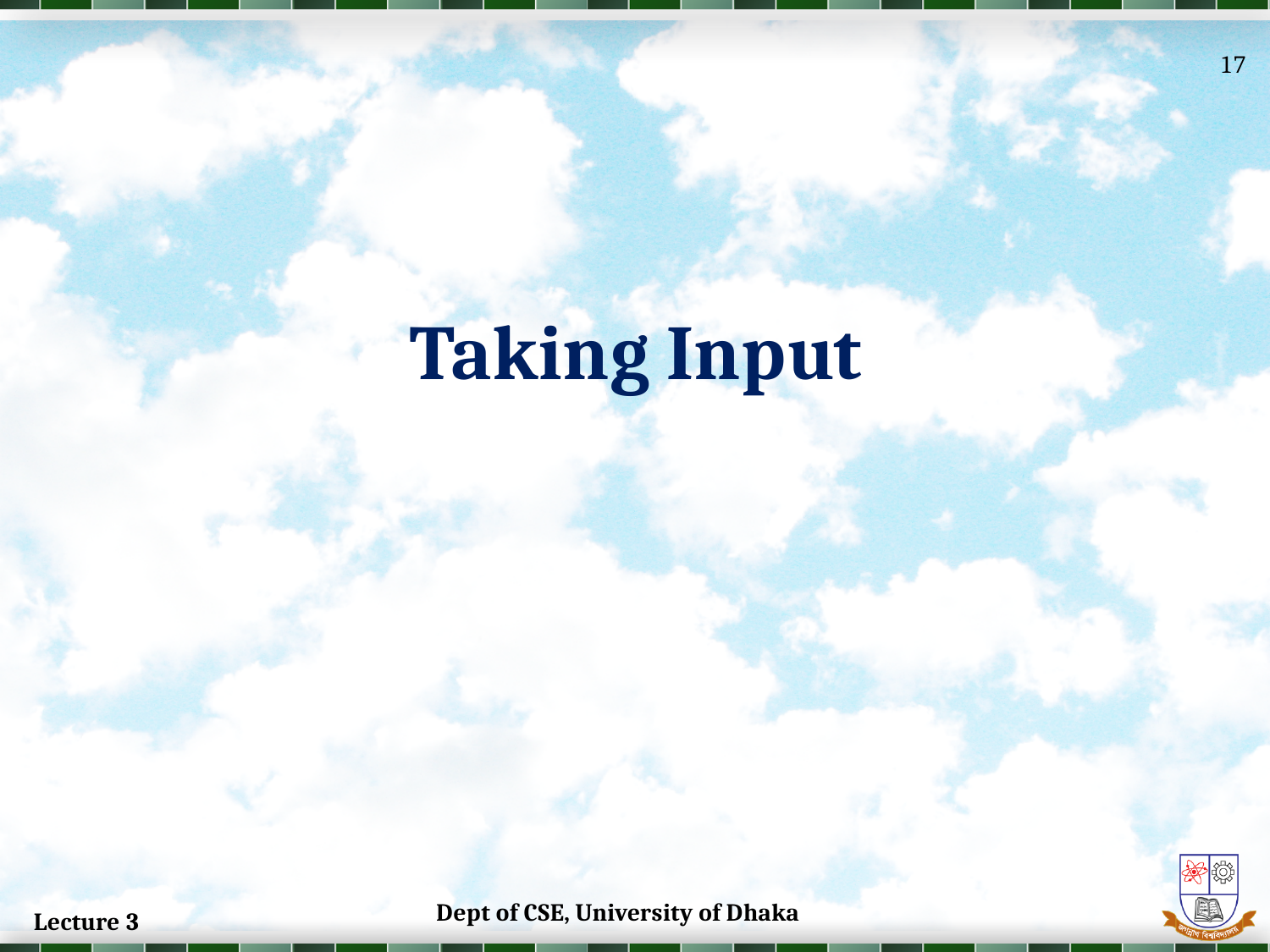

17
# Taking Input
Dept of CSE, University of Dhaka